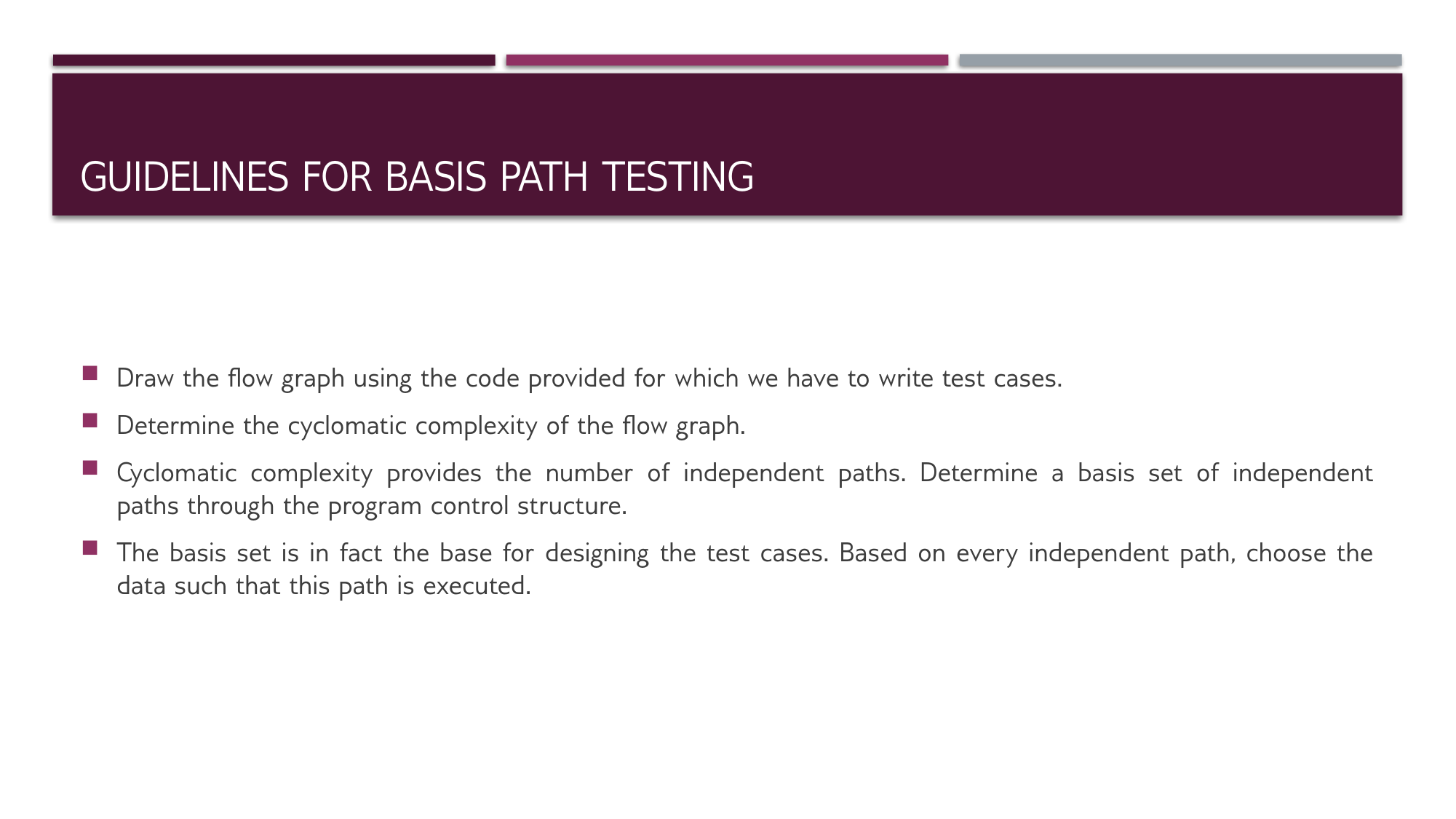

# Guidelines for Basis Path Testing
Draw the flow graph using the code provided for which we have to write test cases.
Determine the cyclomatic complexity of the flow graph.
Cyclomatic complexity provides the number of independent paths. Determine a basis set of independent paths through the program control structure.
The basis set is in fact the base for designing the test cases. Based on every independent path, choose the data such that this path is executed.